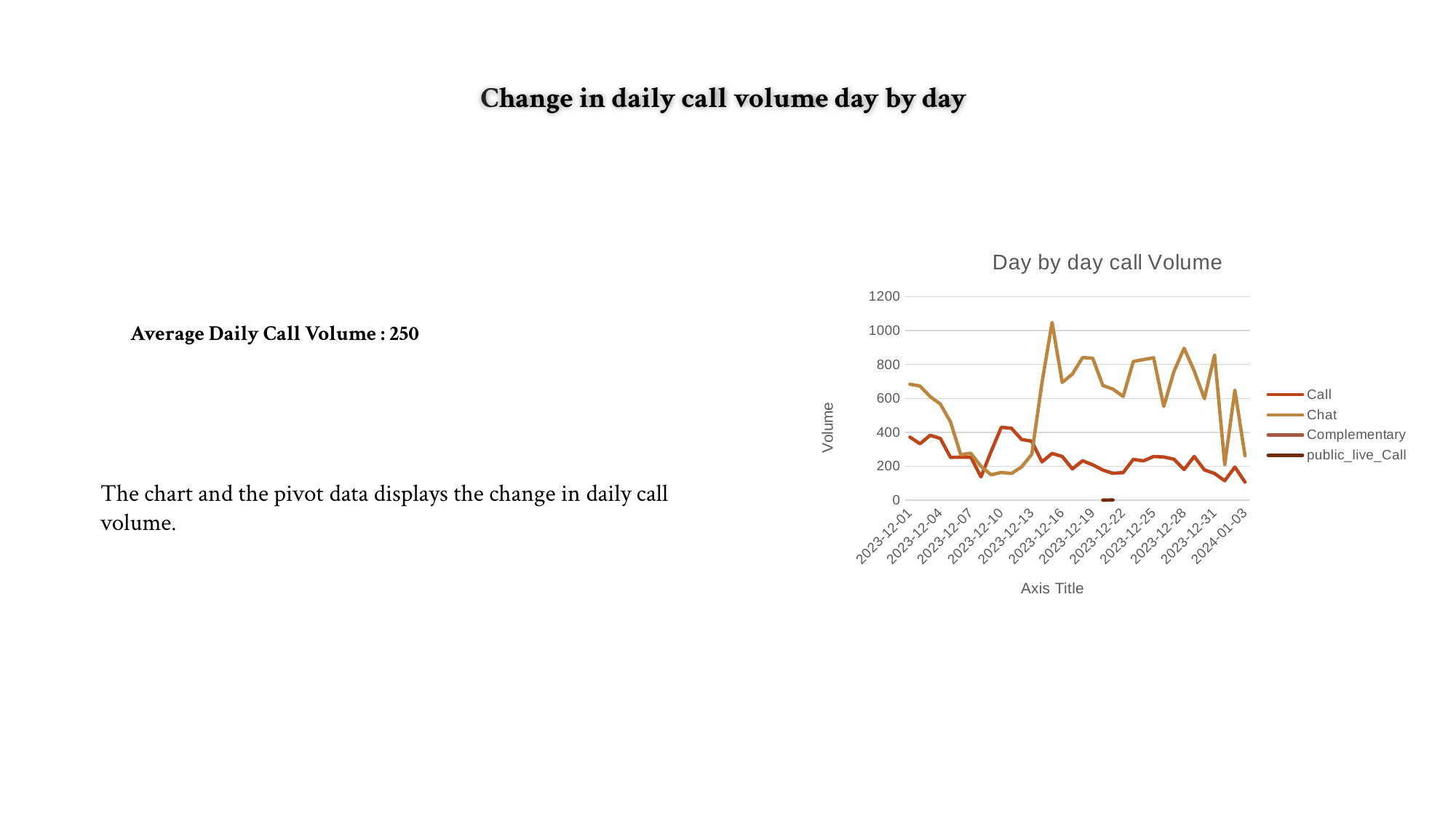

Change in daily call volume day by day

### Chart: Day by day call Volume

| Category | Call | Chat | Complementary | public_live_Call |
|---|---|---|---|---|
| 2023-12-01 | 372.0 | 684.0 | None | None |
| 2023-12-02 | 333.0 | 673.0 | None | None |
| 2023-12-03 | 383.0 | 611.0 | None | None |
| 2023-12-04 | 364.0 | 567.0 | None | None |
| 2023-12-05 | 253.0 | 462.0 | None | None |
| 2023-12-06 | 254.0 | 269.0 | None | None |
| 2023-12-07 | 254.0 | 277.0 | None | None |
| 2023-12-08 | 138.0 | 200.0 | None | None |
| 2023-12-09 | 288.0 | 150.0 | None | None |
| 2023-12-10 | 430.0 | 164.0 | None | None |
| 2023-12-11 | 424.0 | 158.0 | None | None |
| 2023-12-12 | 358.0 | 197.0 | None | None |
| 2023-12-13 | 348.0 | 271.0 | None | None |
| 2023-12-14 | 226.0 | 691.0 | None | None |
| 2023-12-15 | 276.0 | 1048.0 | None | None |
| 2023-12-16 | 258.0 | 694.0 | None | None |
| 2023-12-17 | 185.0 | 744.0 | None | None |
| 2023-12-18 | 233.0 | 841.0 | None | None |
| 2023-12-19 | 209.0 | 837.0 | None | None |
| 2023-12-20 | 178.0 | 676.0 | None | 1.0 |
| 2023-12-21 | 159.0 | 655.0 | None | 2.0 |
| 2023-12-22 | 163.0 | 612.0 | None | None |
| 2023-12-23 | 241.0 | 818.0 | None | None |
| 2023-12-24 | 232.0 | 829.0 | None | None |
| 2023-12-25 | 258.0 | 840.0 | None | None |
| 2023-12-26 | 255.0 | 553.0 | None | None |
| 2023-12-27 | 242.0 | 759.0 | None | None |
| 2023-12-28 | 181.0 | 896.0 | None | None |
| 2023-12-29 | 258.0 | 762.0 | 2.0 | None |
| 2023-12-30 | 179.0 | 599.0 | None | None |
| 2023-12-31 | 158.0 | 856.0 | None | None |
| 2024-01-01 | 115.0 | 210.0 | None | None |
| 2024-01-02 | 196.0 | 649.0 | None | None |
| 2024-01-03 | 107.0 | 262.0 | None | None |
Average Daily Call Volume : 250
The chart and the pivot data displays the change in daily call volume.